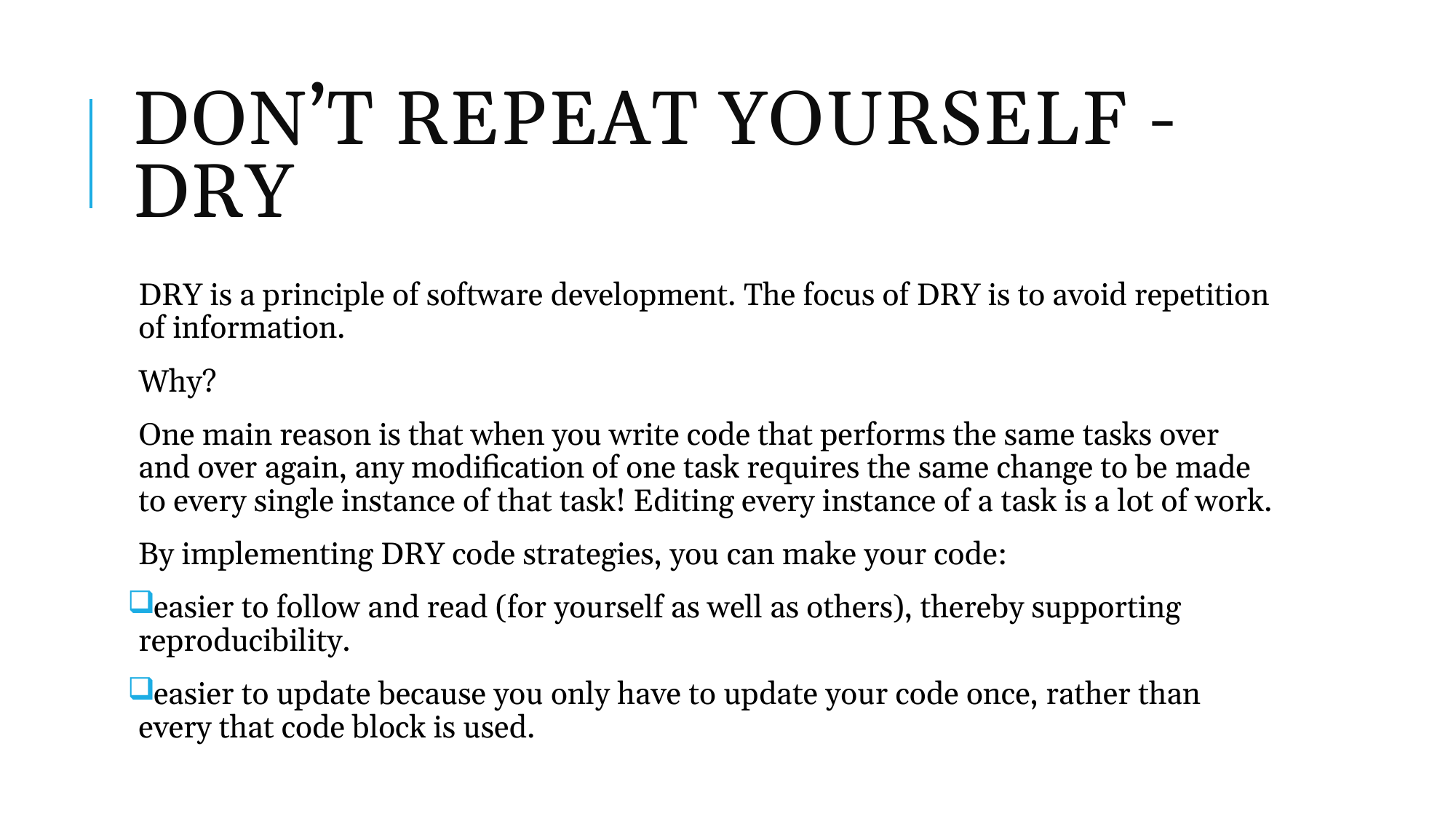

# Don’t Repeat Yourself - DRY
DRY is a principle of software development. The focus of DRY is to avoid repetition of information.
Why?
One main reason is that when you write code that performs the same tasks over and over again, any modification of one task requires the same change to be made to every single instance of that task! Editing every instance of a task is a lot of work.
By implementing DRY code strategies, you can make your code:
easier to follow and read (for yourself as well as others), thereby supporting reproducibility.
easier to update because you only have to update your code once, rather than every that code block is used.